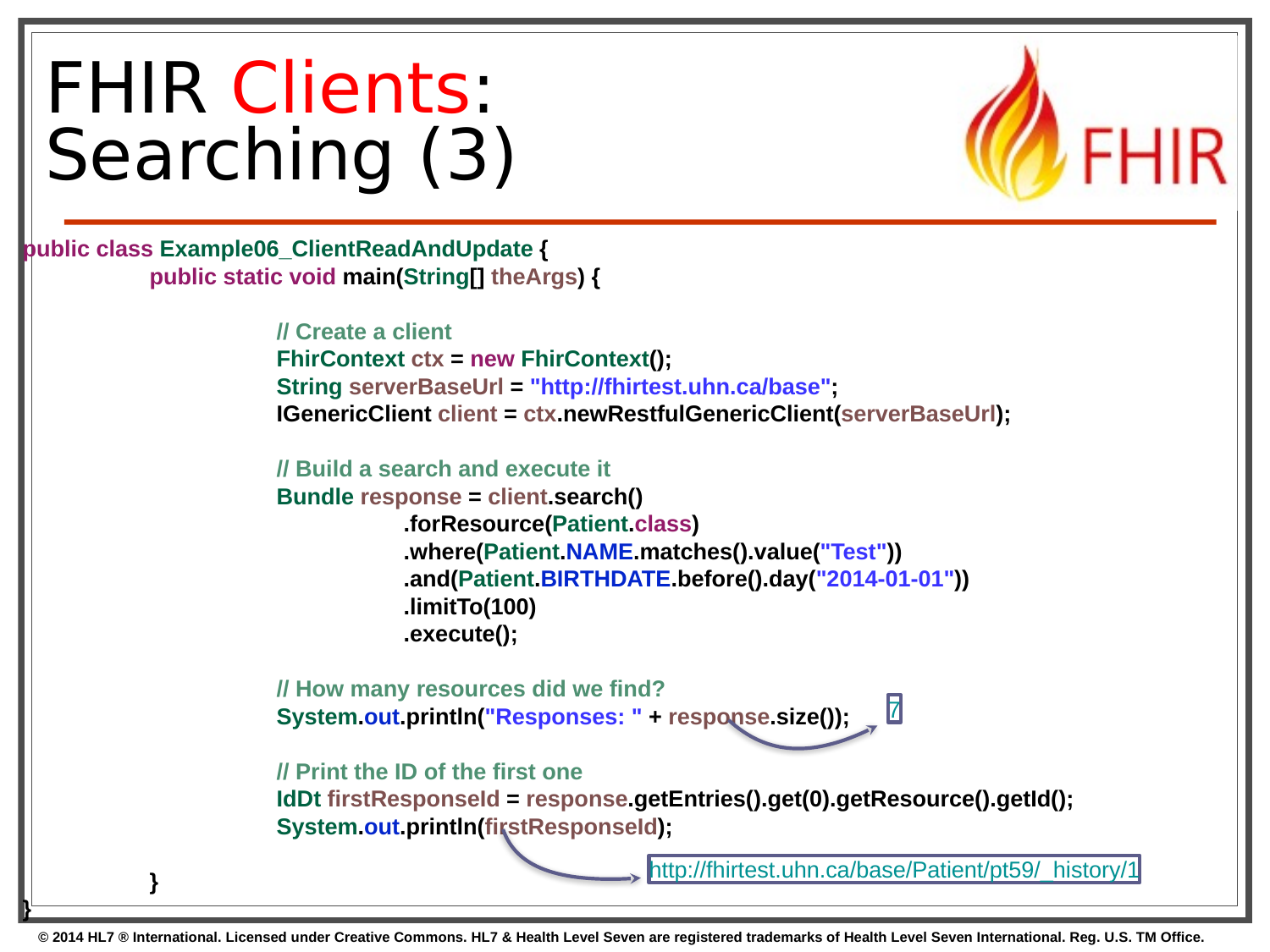

# FHIR Clients:
Searching (3)
public class Example06_ClientReadAndUpdate {
	public static void main(String[] theArgs) {

		// Create a client
		FhirContext ctx = new FhirContext();
		String serverBaseUrl = "http://fhirtest.uhn.ca/base";
		IGenericClient client = ctx.newRestfulGenericClient(serverBaseUrl);

		// Build a search and execute it
		Bundle response = client.search()
			.forResource(Patient.class)
			.where(Patient.NAME.matches().value("Test"))
			.and(Patient.BIRTHDATE.before().day("2014-01-01"))
			.limitTo(100)
			.execute();

		// How many resources did we find?
		System.out.println("Responses: " + response.size());

		// Print the ID of the first one
		IdDt firstResponseId = response.getEntries().get(0).getResource().getId();
		System.out.println(firstResponseId);

	}
}
7

http://fhirtest.uhn.ca/base/Patient/pt59/_history/1
29